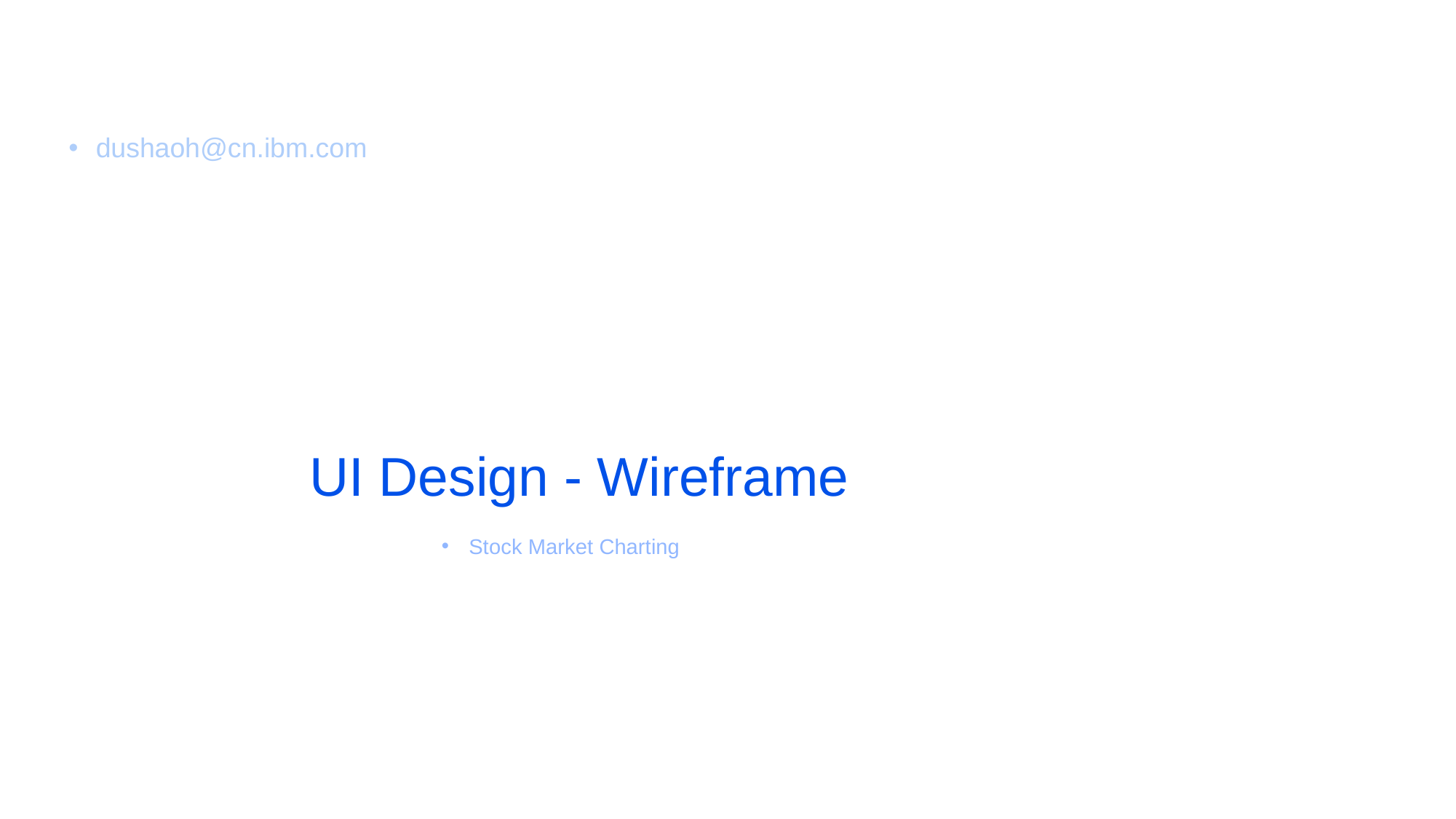

dushaoh@cn.ibm.com

UI Design - Wireframe
Stock Market Charting